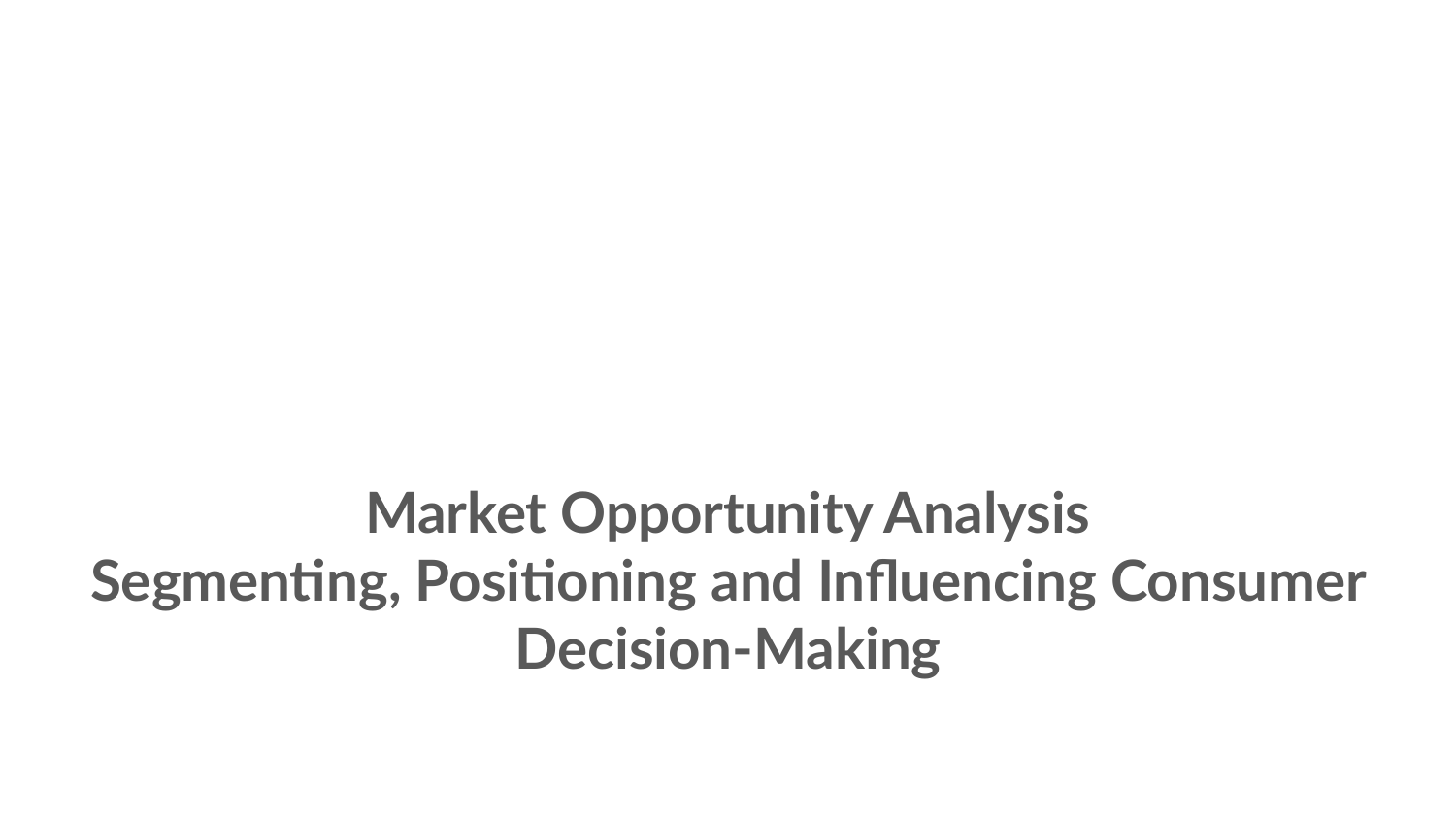

Market Opportunity Analysis
Segmenting, Positioning and Influencing Consumer Decision-Making